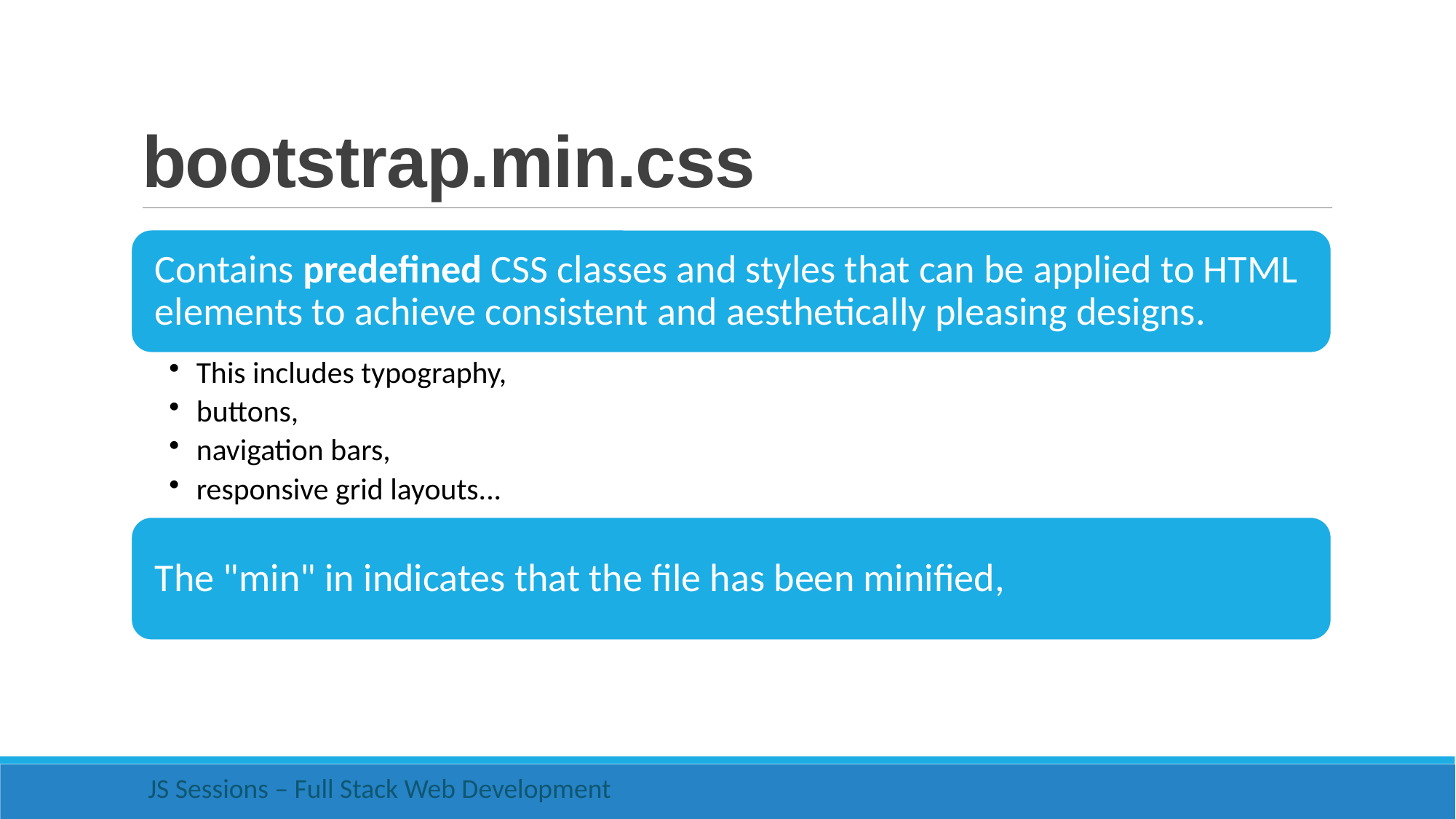

# bootstrap.min.css
Contains predefined CSS classes and styles that can be applied to HTML elements to achieve consistent and aesthetically pleasing designs.
This includes typography,
buttons,
navigation bars,
responsive grid layouts...
The "min" in indicates that the file has been minified,

 JS Sessions – Full Stack Web Development